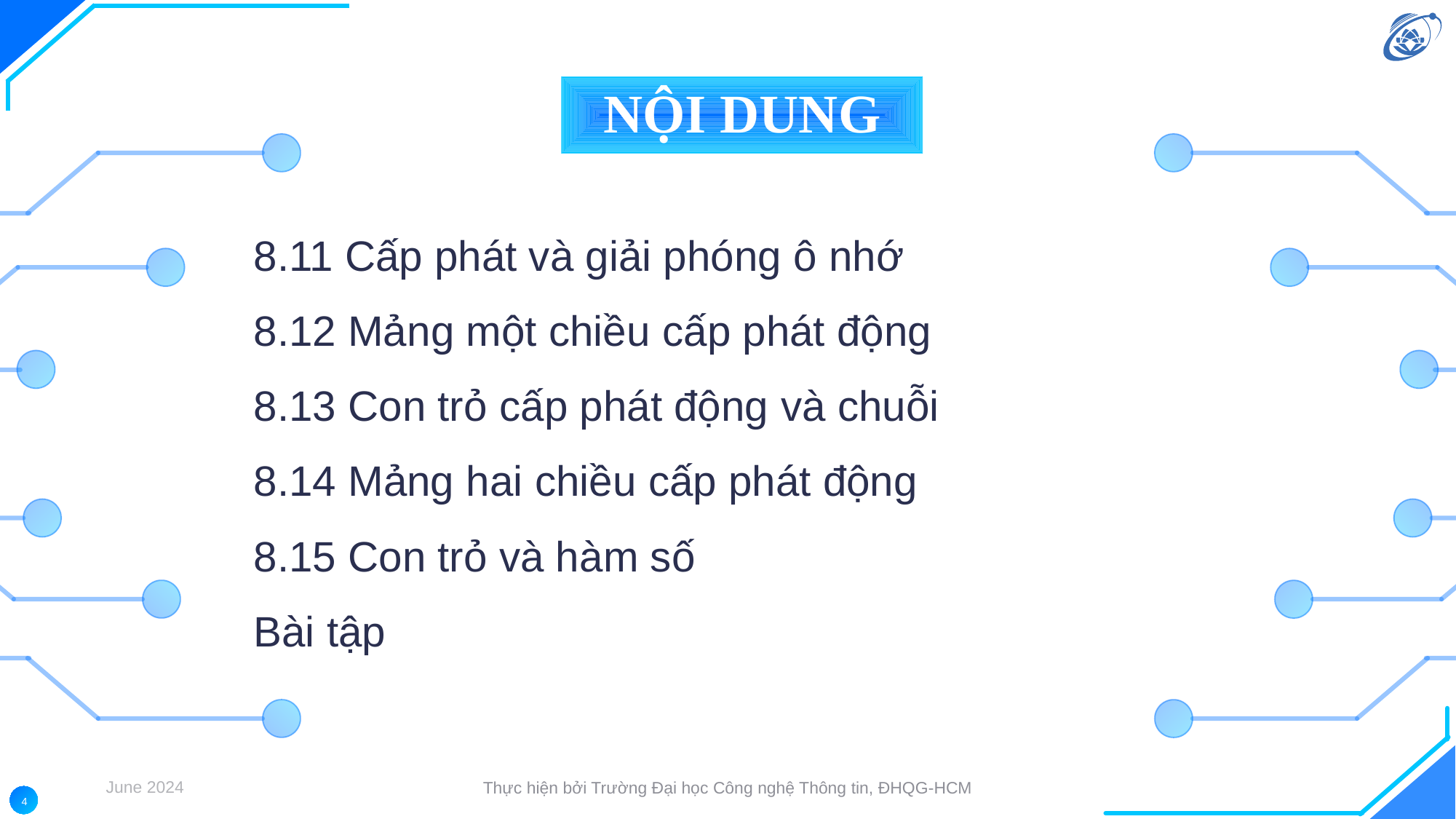

NỘI DUNG
8.11 Cấp phát và giải phóng ô nhớ
8.12 Mảng một chiều cấp phát động
8.13 Con trỏ cấp phát động và chuỗi
8.14 Mảng hai chiều cấp phát động
8.15 Con trỏ và hàm số
Bài tập
June 2024
Thực hiện bởi Trường Đại học Công nghệ Thông tin, ĐHQG-HCM
4